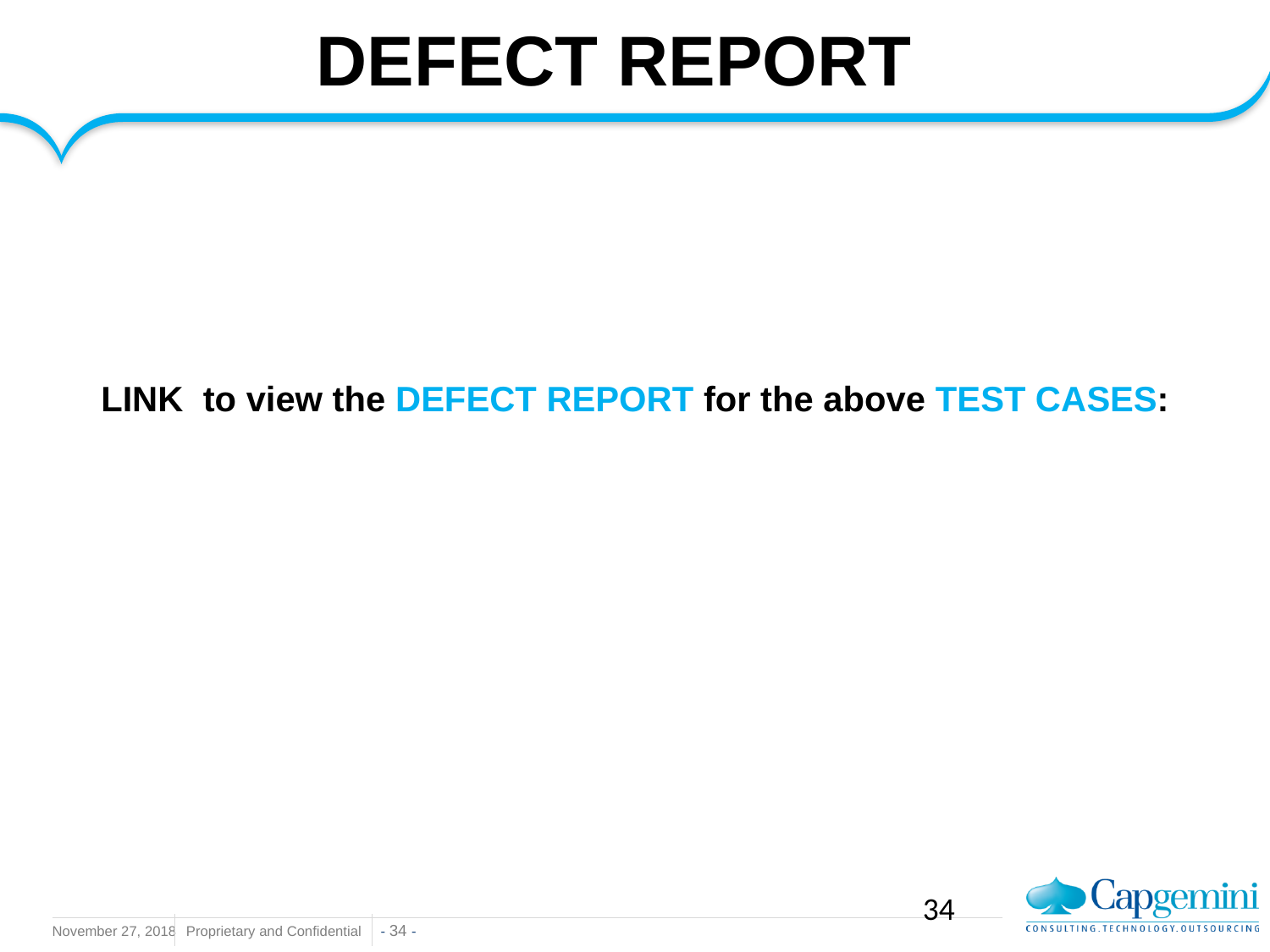

# DEFECT REPORT

LINK  to view the DEFECT REPORT for the above TEST CASES:

34